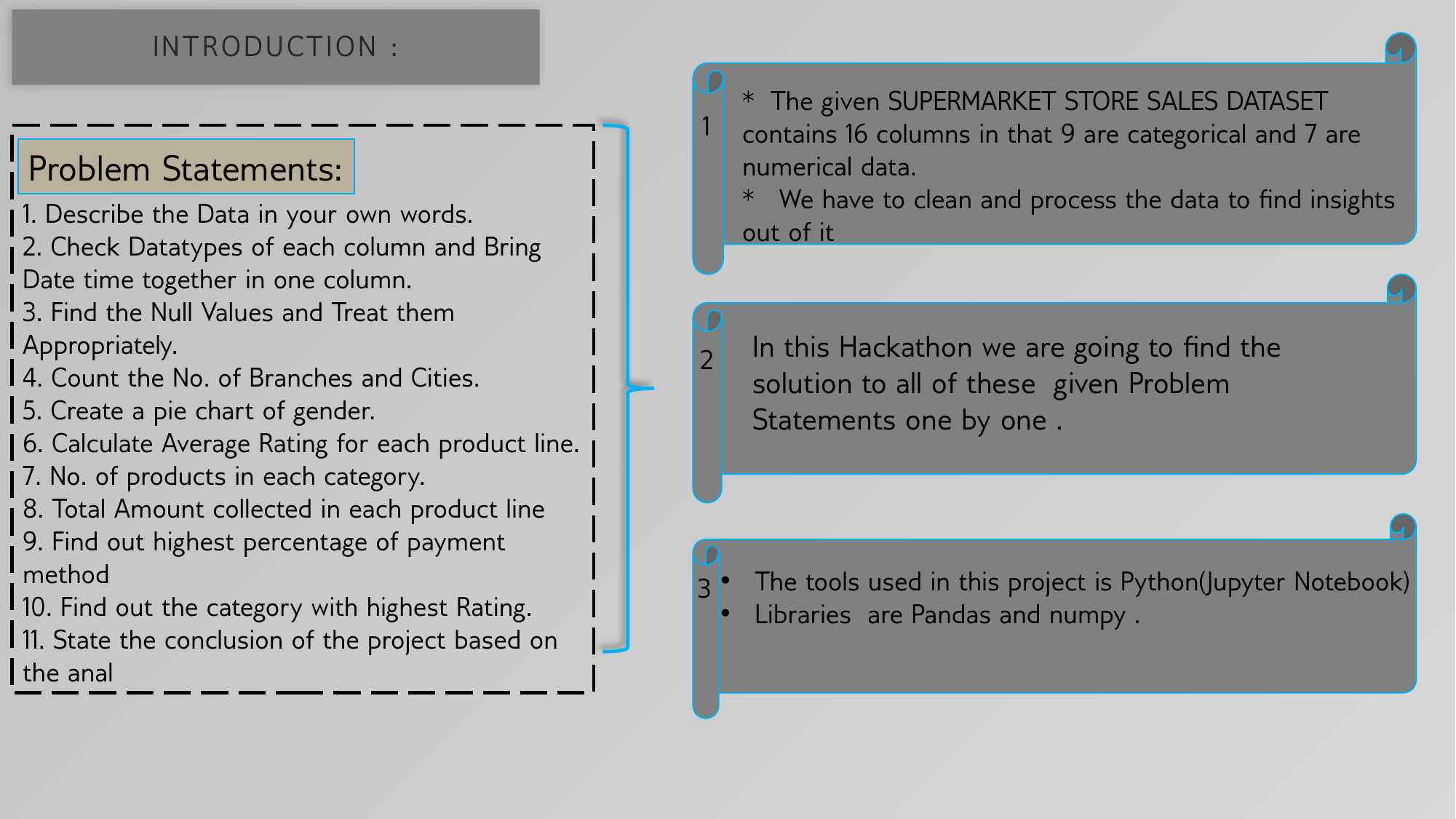

# INTRODUCTION :

*  The given SUPERMARKET STORE SALES DATASET  contains 16 columns in that 9 are categorical and 7 are numerical data.
*   We have to clean and process the data to find insights out of it
1

1. Describe the Data in your own words.
2. Check Datatypes of each column and Bring Date time together in one column.
3. Find the Null Values and Treat them Appropriately.
4. Count the No. of Branches and Cities.
5. Create a pie chart of gender.
6. Calculate Average Rating for each product line.
7. No. of products in each category.
8. Total Amount collected in each product line
9. Find out highest percentage of payment method
10. Find out the category with highest Rating.
11. State the conclusion of the project based on the anal

Problem Statements:

In this Hackathon we are going to find the solution to all of these  given Problem Statements one by one .
2

The tools used in this project is Python(Jupyter Notebook)
Libraries  are Pandas and numpy .
3